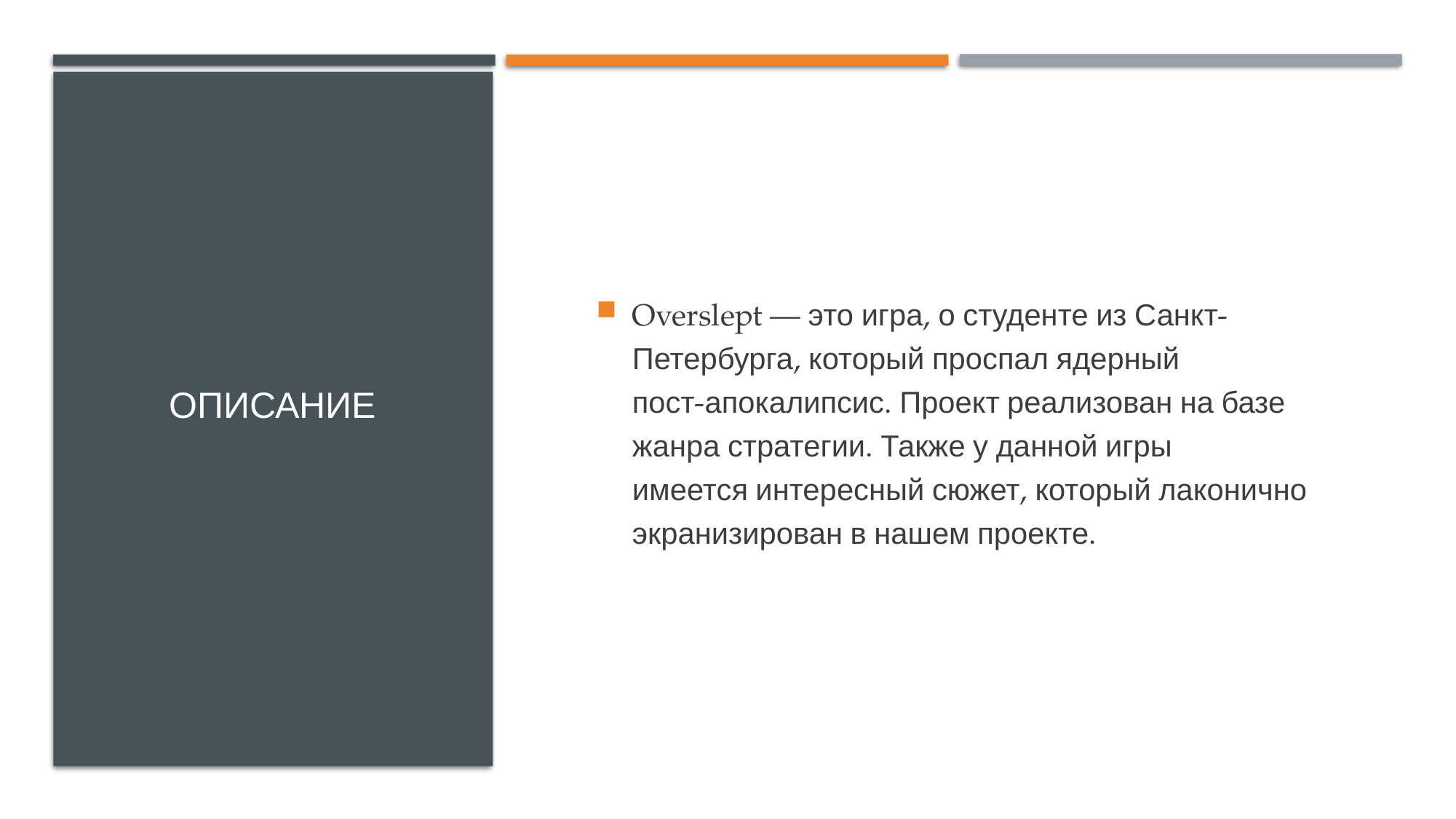

# Описание

Overslept — это игра, о студенте из Санкт-Петербурга, который проспал ядерный
пост-апокалипсис. Проект реализован на базе жанра стратегии. Также у данной игры
имеется интересный сюжет, который лаконично экранизирован в нашем проекте.